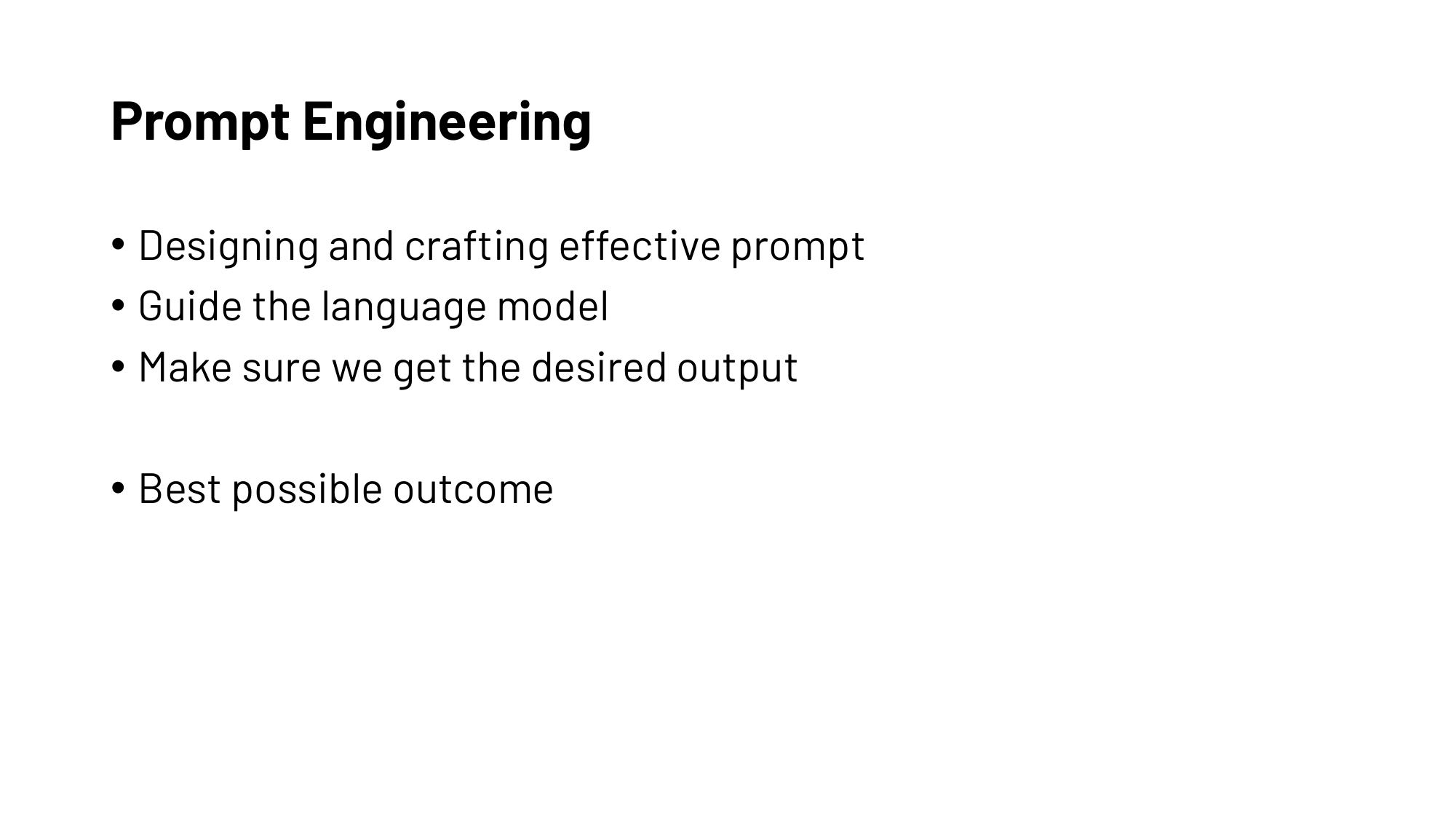

# Prompt Engineering
Designing and crafting effective prompt
Guide the language model
Make sure we get the desired output

Best possible outcome